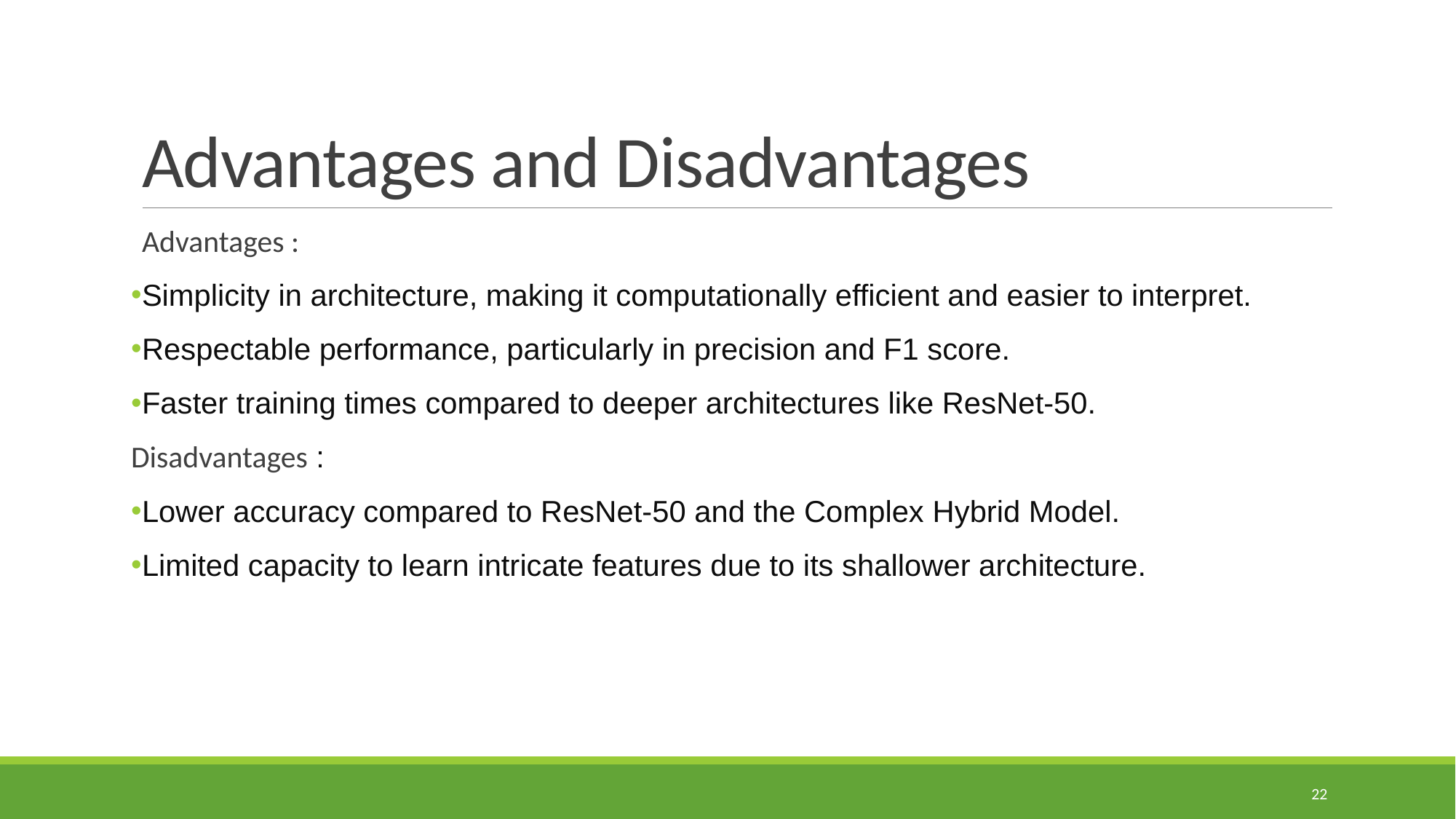

# Advantages and Disadvantages
Advantages :
Simplicity in architecture, making it computationally efficient and easier to interpret.
Respectable performance, particularly in precision and F1 score.
Faster training times compared to deeper architectures like ResNet-50.
Disadvantages :
Lower accuracy compared to ResNet-50 and the Complex Hybrid Model.
Limited capacity to learn intricate features due to its shallower architecture.

22